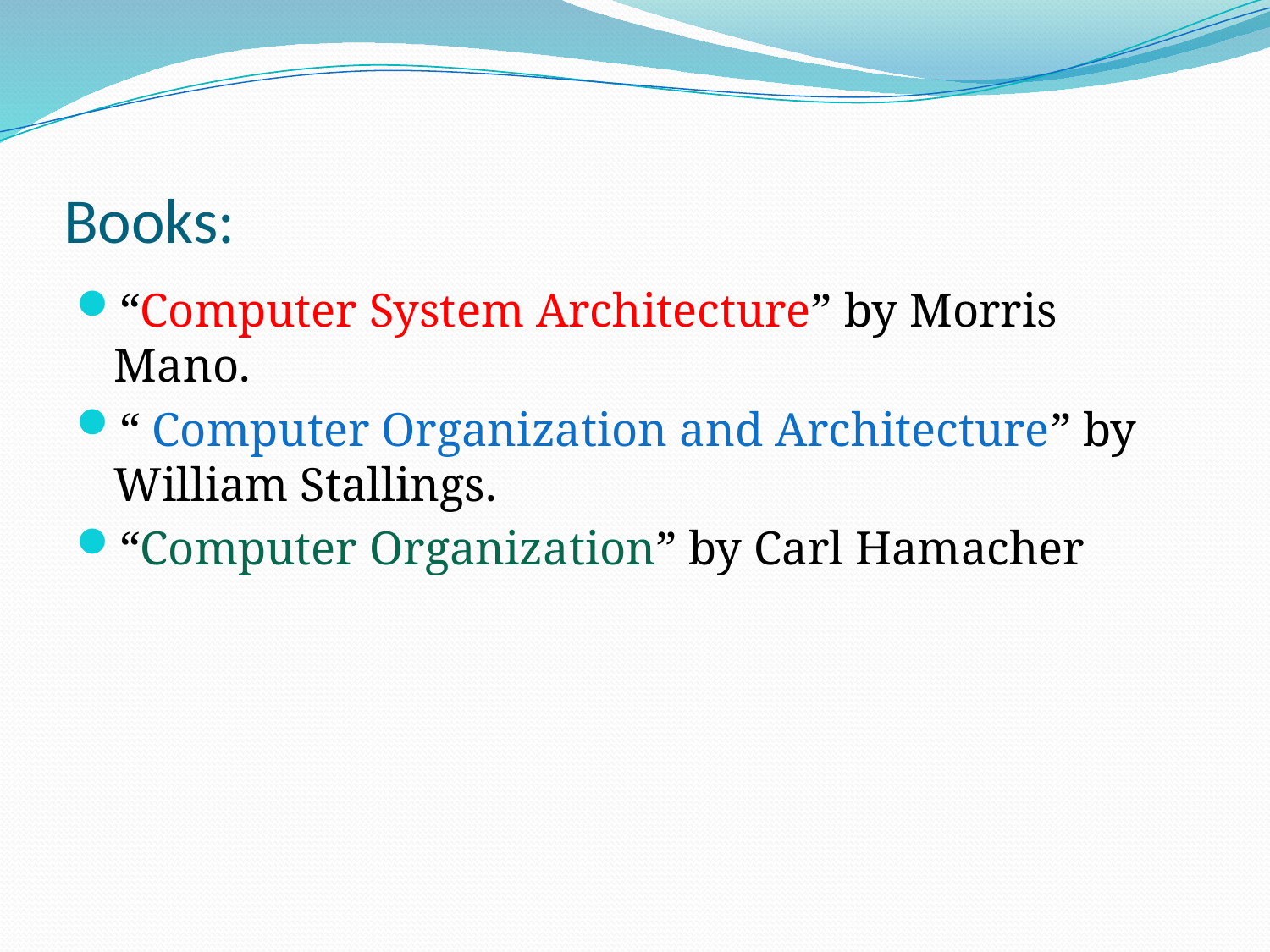

# Books:
“Computer System Architecture” by Morris Mano.
“ Computer Organization and Architecture” by William Stallings.
“Computer Organization” by Carl Hamacher